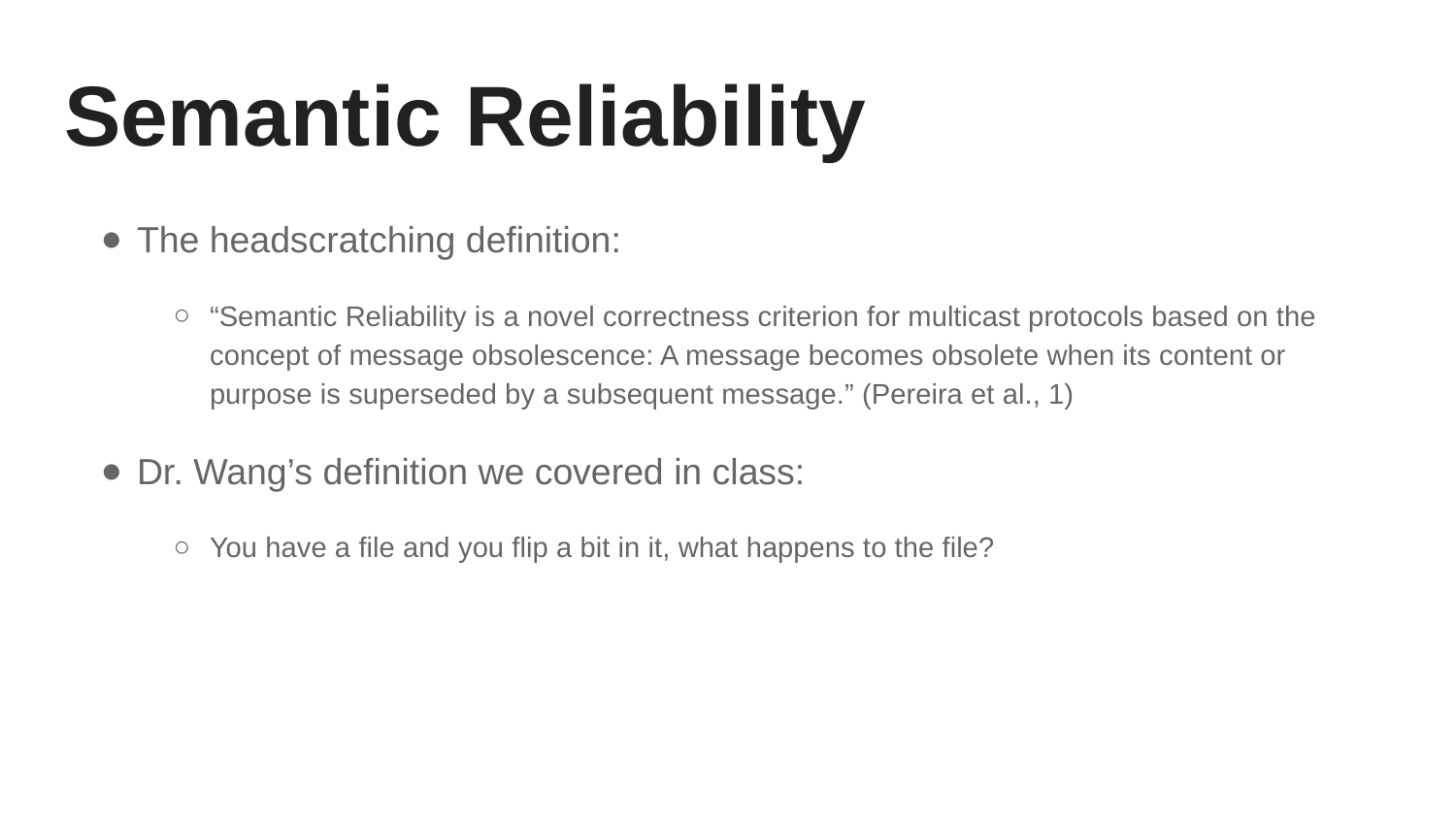

# Semantic Reliability
The headscratching definition:
“Semantic Reliability is a novel correctness criterion for multicast protocols based on the concept of message obsolescence: A message becomes obsolete when its content or purpose is superseded by a subsequent message.” (Pereira et al., 1)
Dr. Wang’s definition we covered in class:
You have a file and you flip a bit in it, what happens to the file?